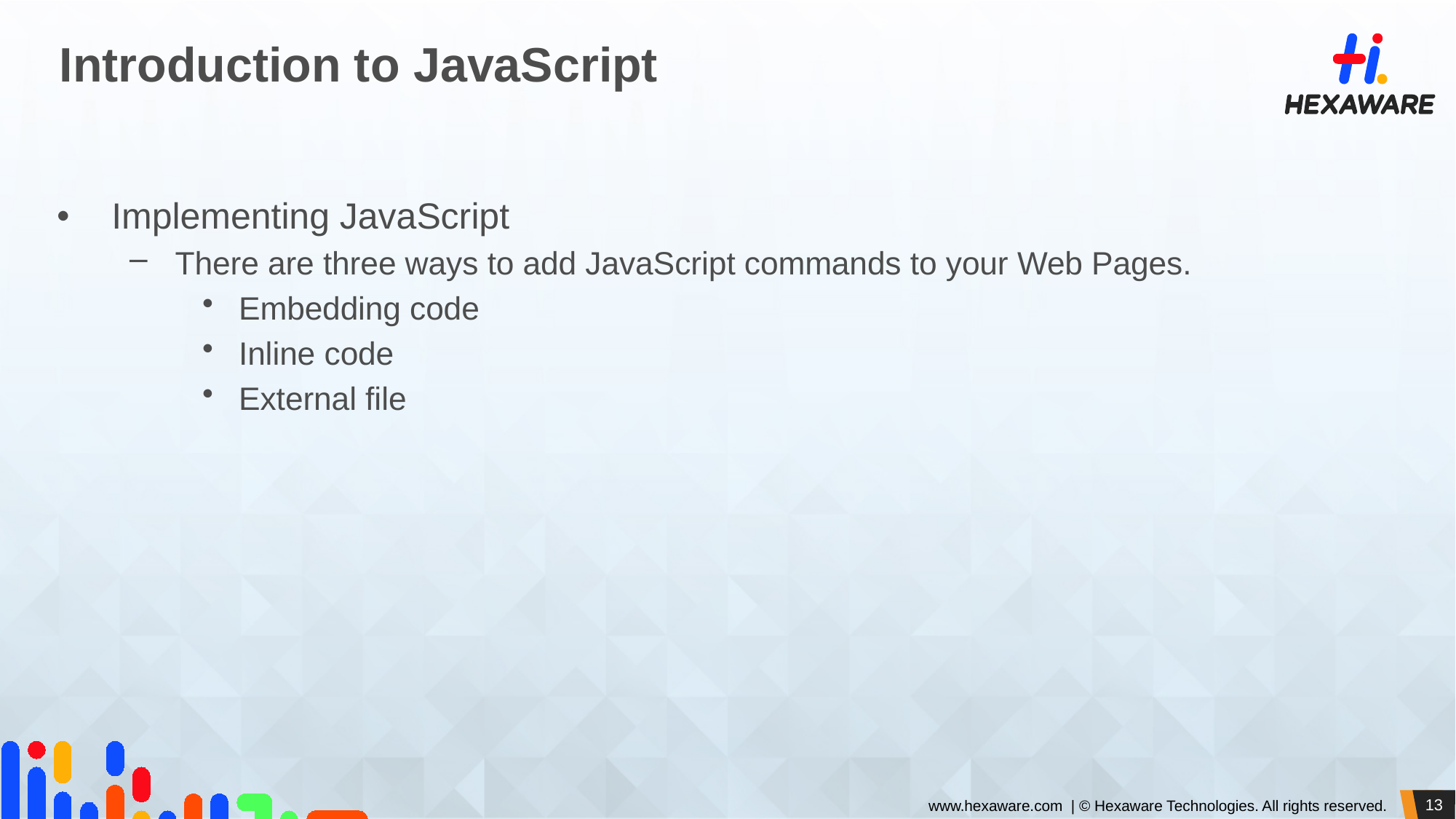

# Introduction to JavaScript
Implementing JavaScript
There are three ways to add JavaScript commands to your Web Pages.
Embedding code
Inline code
External file